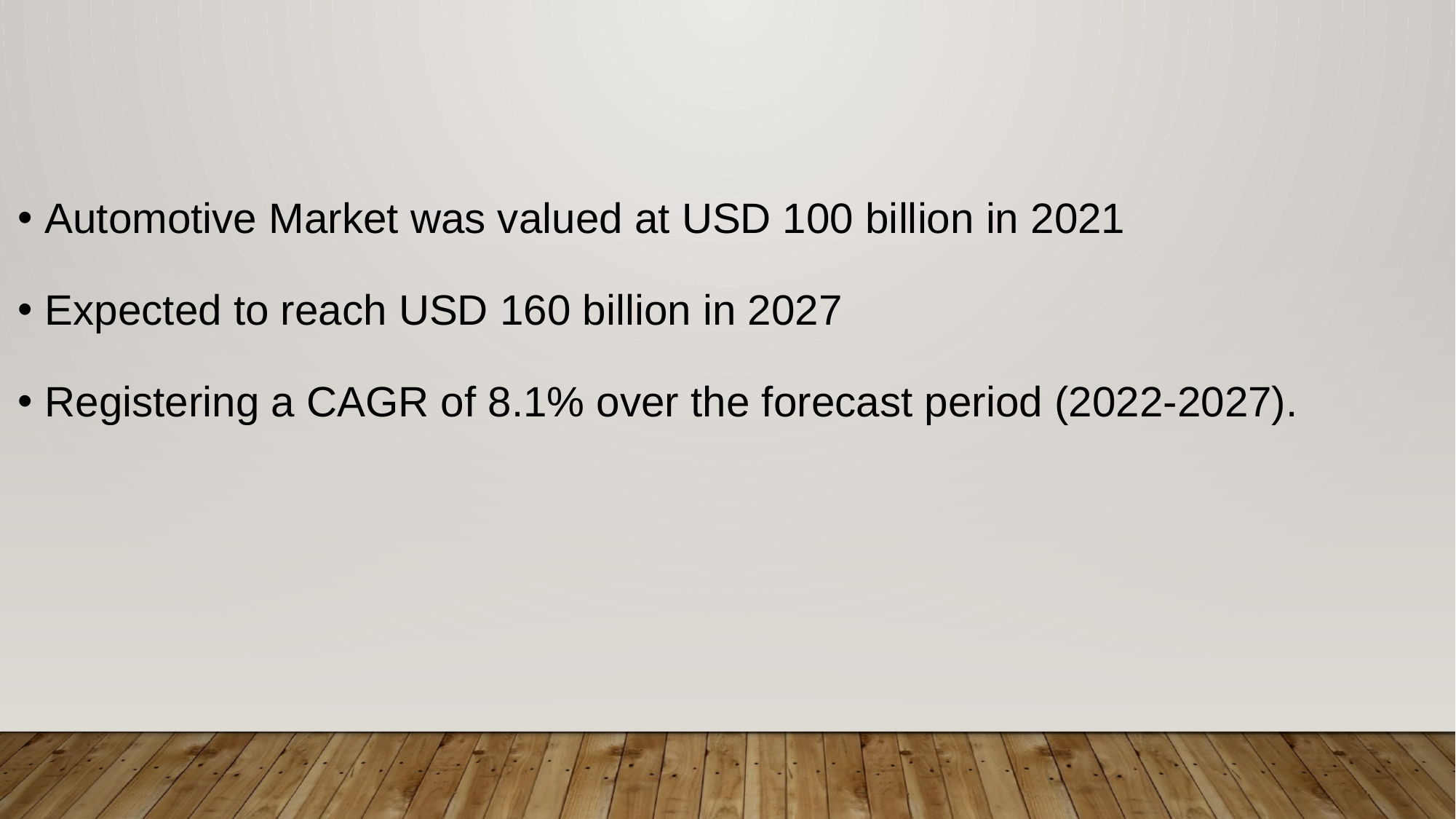

Automotive Market was valued at USD 100 billion in 2021

Expected to reach USD 160 billion in 2027

Registering a CAGR of 8.1% over the forecast period (2022-2027).